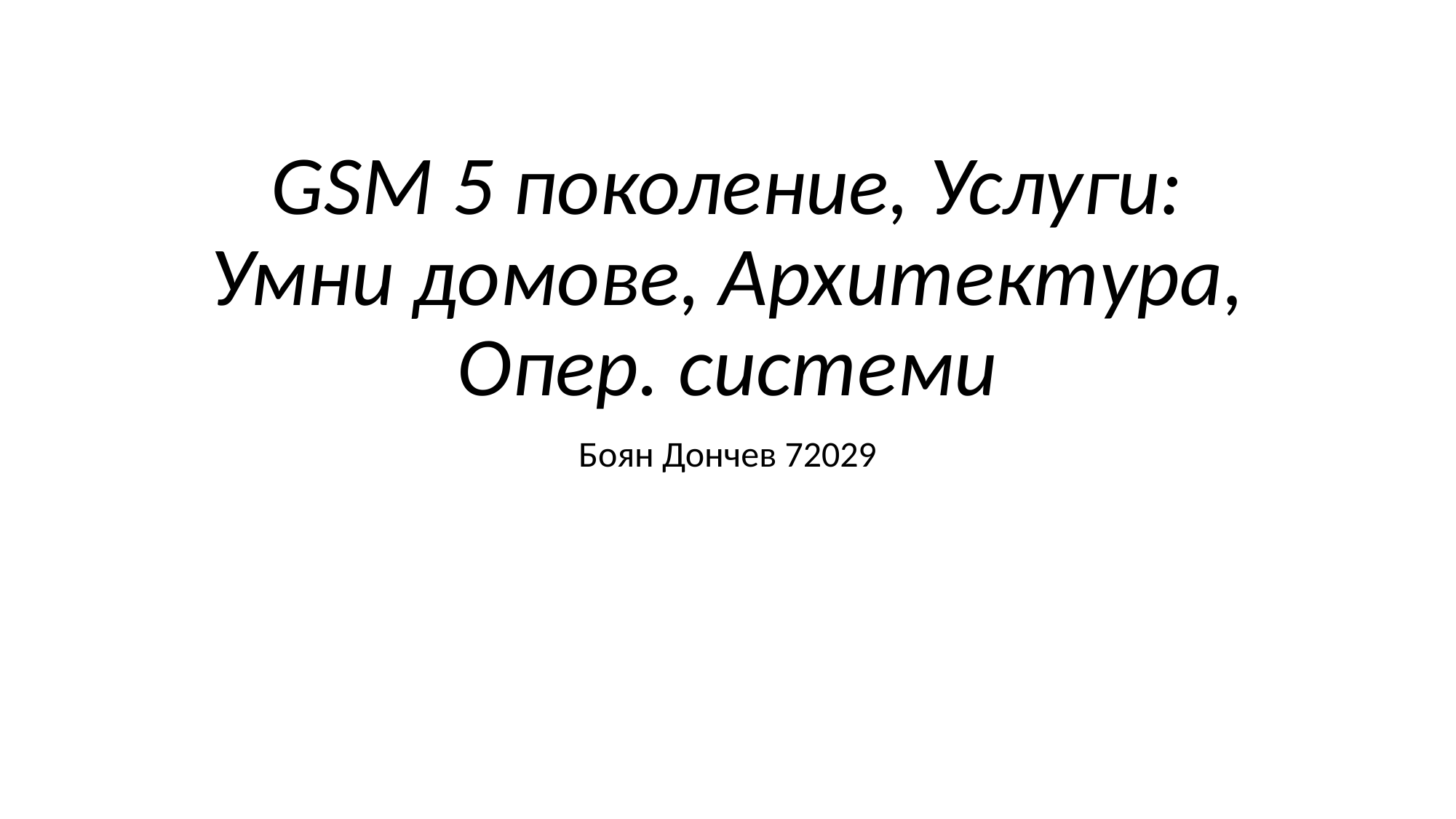

# GSM 5 поколение, Услуги: Умни домове, Архитектура, Опер. системи
Боян Дончев 72029